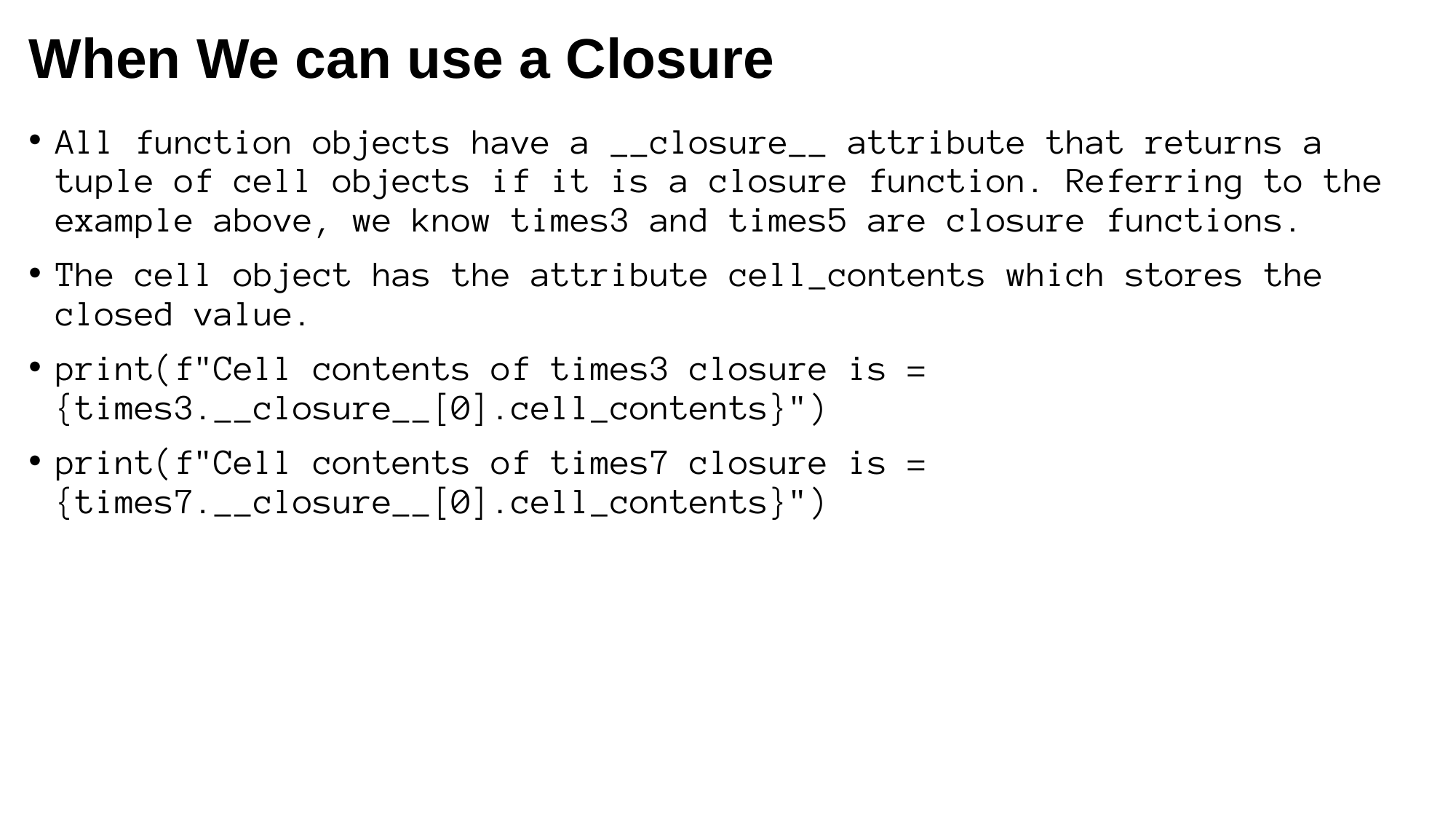

# When We can use a Closure
All function objects have a __closure__ attribute that returns a tuple of cell objects if it is a closure function. Referring to the example above, we know times3 and times5 are closure functions.
The cell object has the attribute cell_contents which stores the closed value.
print(f"Cell contents of times3 closure is = {times3.__closure__[0].cell_contents}")
print(f"Cell contents of times7 closure is = {times7.__closure__[0].cell_contents}")